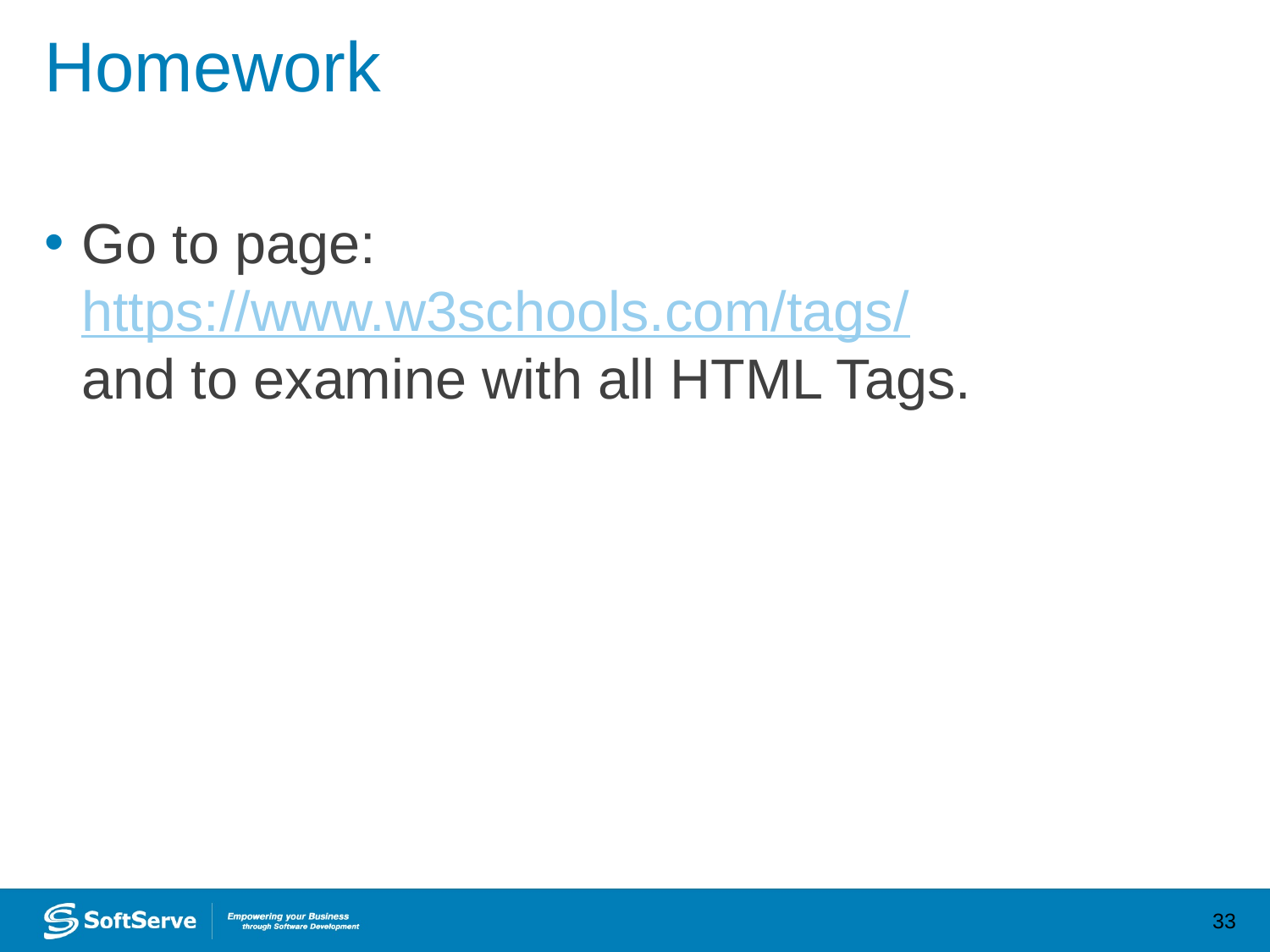

# Homework
Go to page: https://www.w3schools.com/tags/
and to examine with all HTML Tags.

33